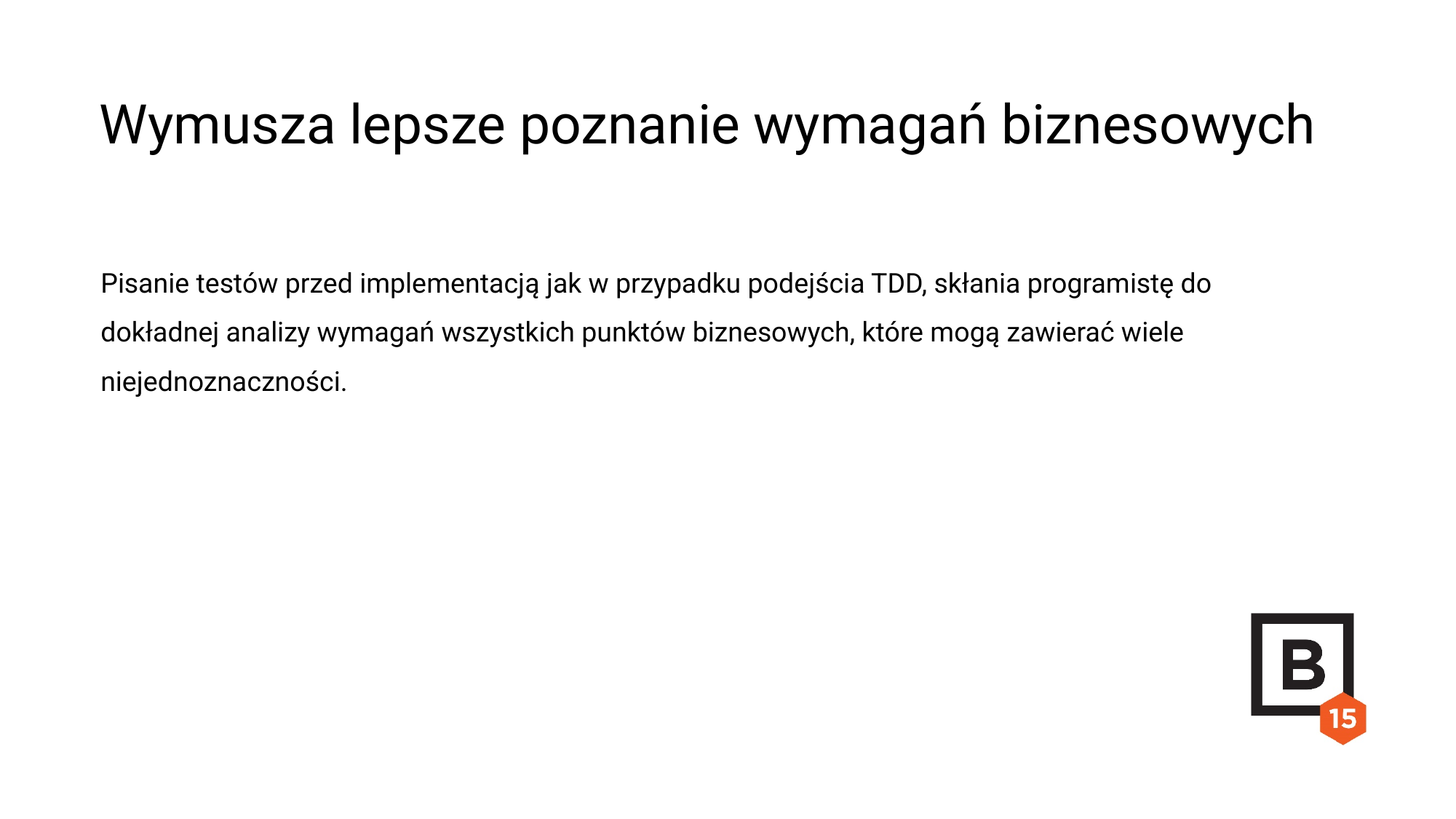

Wymusza lepsze poznanie wymagań biznesowych

Pisanie testów przed implementacją jak w przypadku podejścia TDD, skłania programistę do dokładnej analizy wymagań wszystkich punktów biznesowych, które mogą zawierać wiele niejednoznaczności.